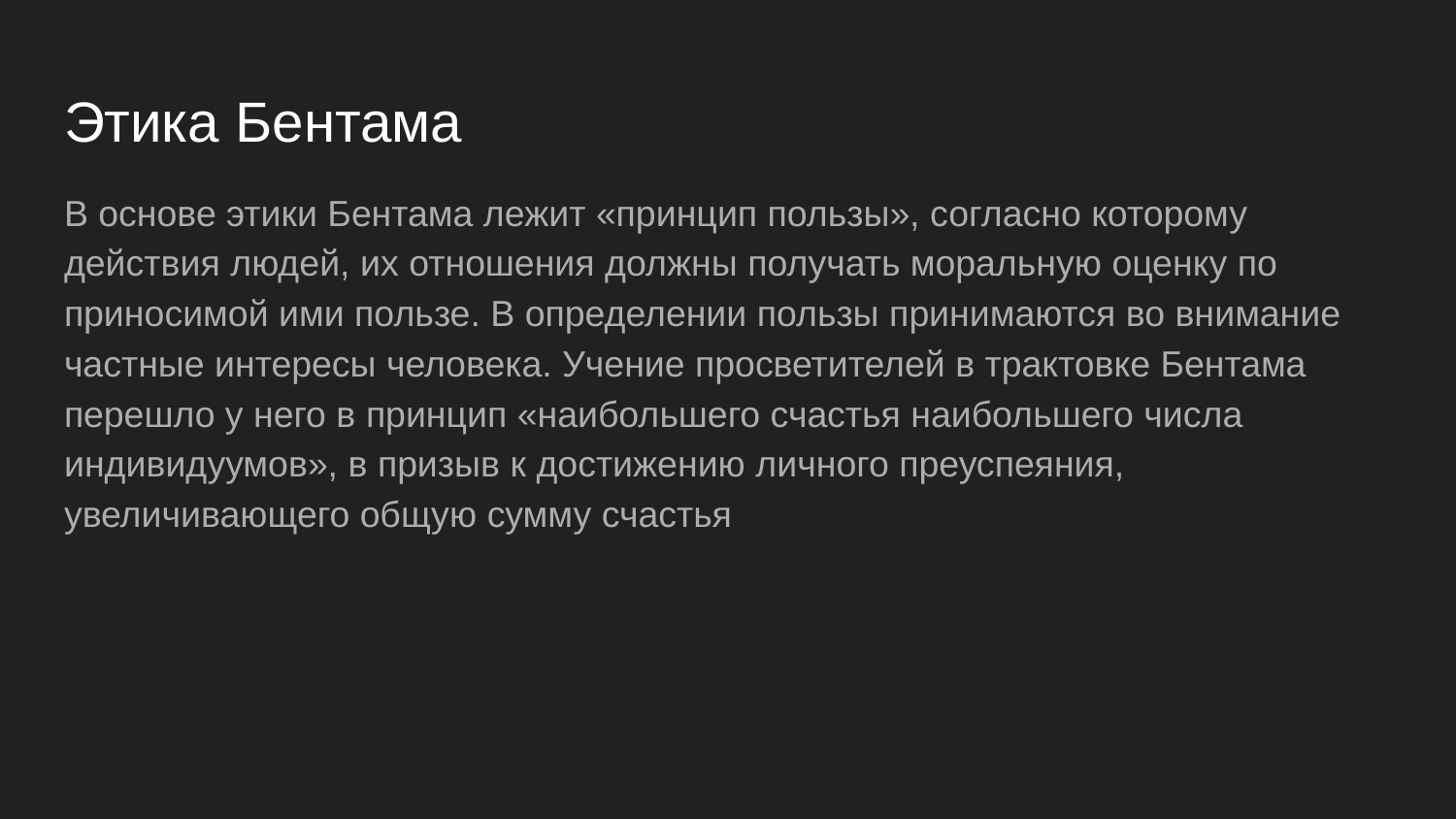

# Этика Бентама
В основе этики Бентама лежит «принцип пользы», согласно которому действия людей, их отношения должны получать моральную оценку по приносимой ими пользе. В определении пользы принимаются во внимание частные интересы человека. Учение просветителей в трактовке Бентама перешло у него в принцип «наибольшего счастья наибольшего числа индивидуумов», в призыв к достижению личного преуспеяния, увеличивающего общую сумму счастья